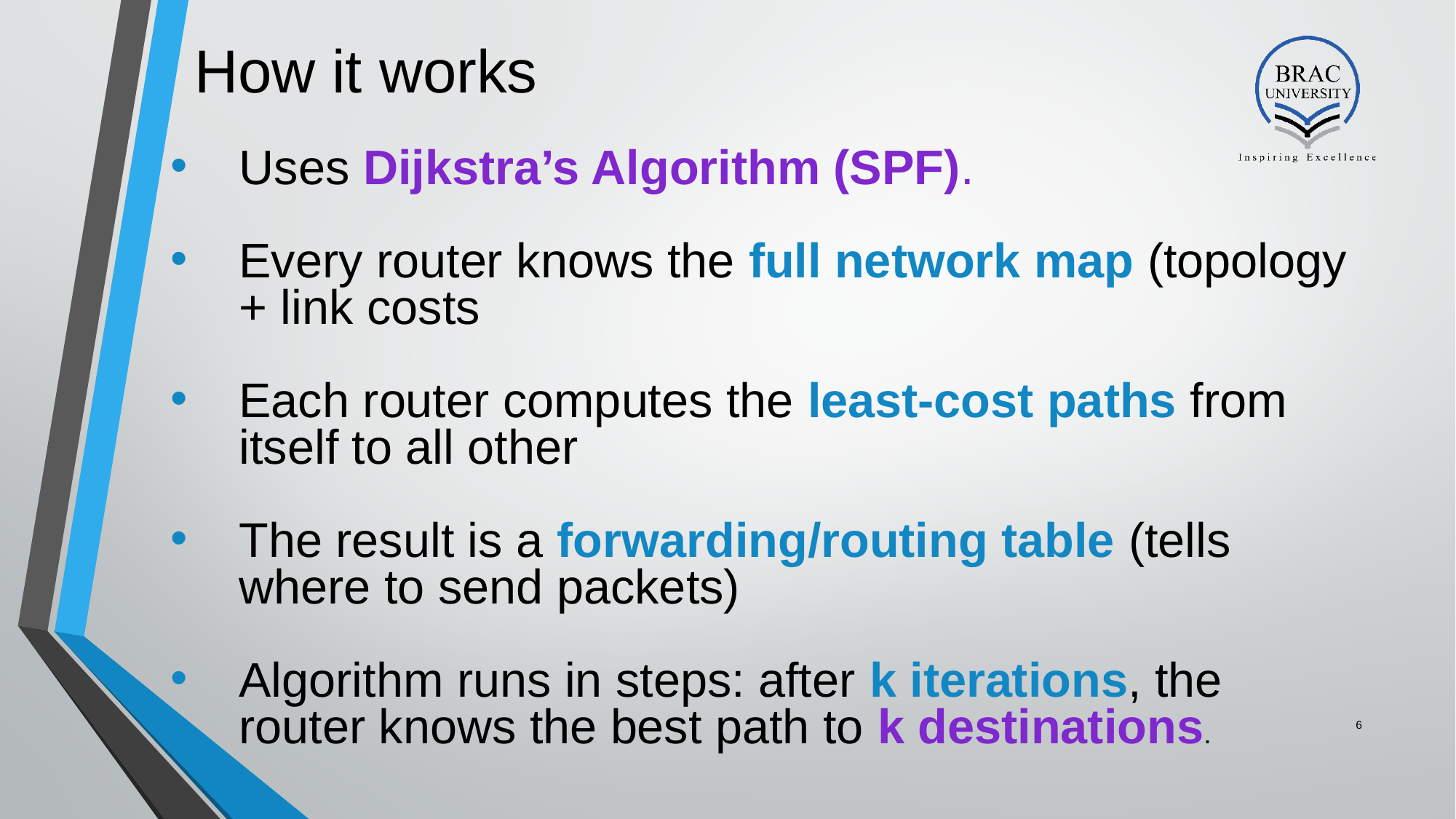

How it works
Uses Dijkstra’s Algorithm (SPF).

Every router knows the full network map (topology + link costs

Each router computes the least-cost paths from itself to all other

The result is a forwarding/routing table (tells where to send packets)

Algorithm runs in steps: after k iterations, the router knows the best path to k destinations.
6